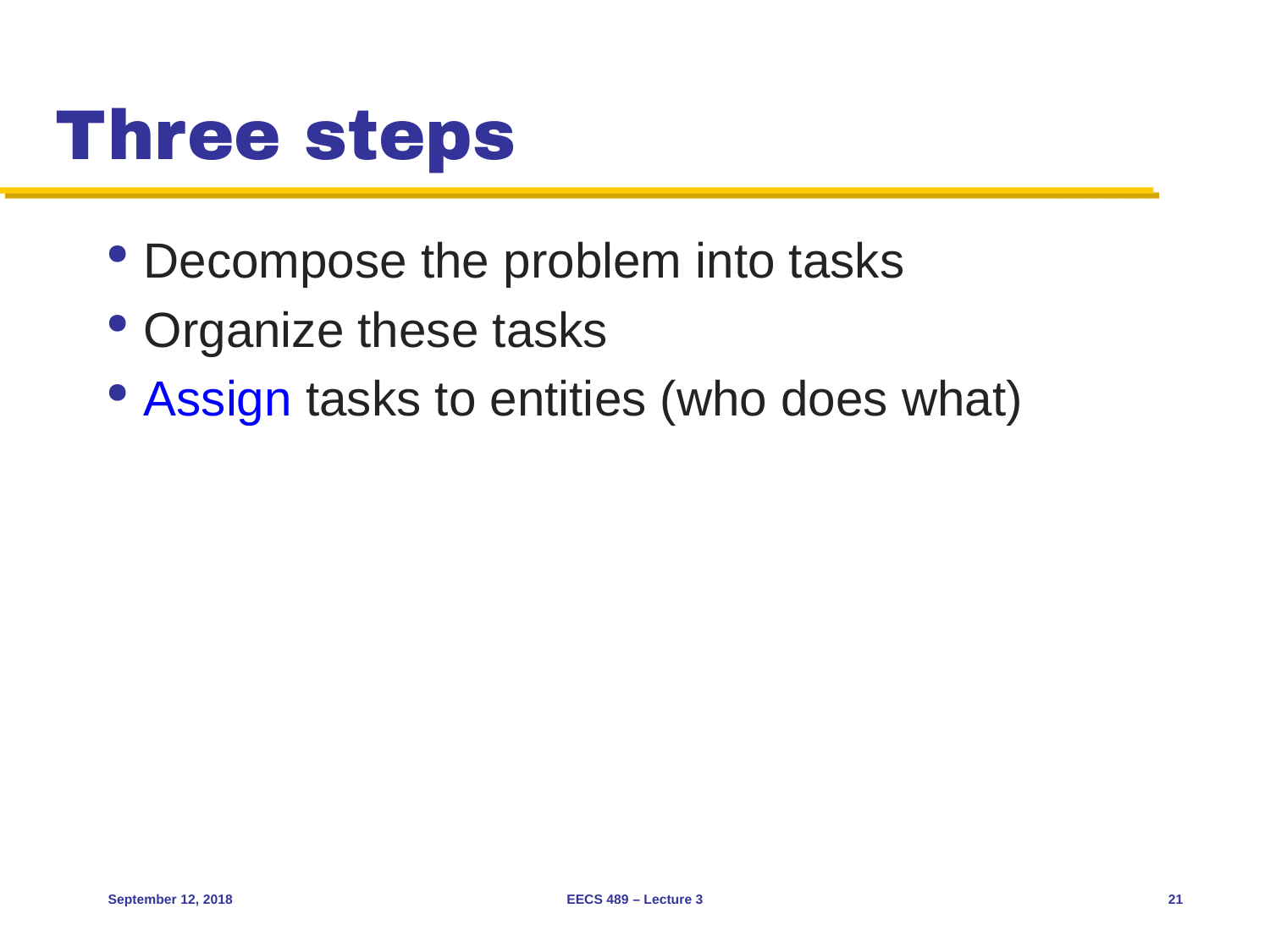

# Three steps
Decompose the problem into tasks
Organize these tasks
Assign tasks to entities (who does what)
September 12, 2018
EECS 489 – Lecture 3
21